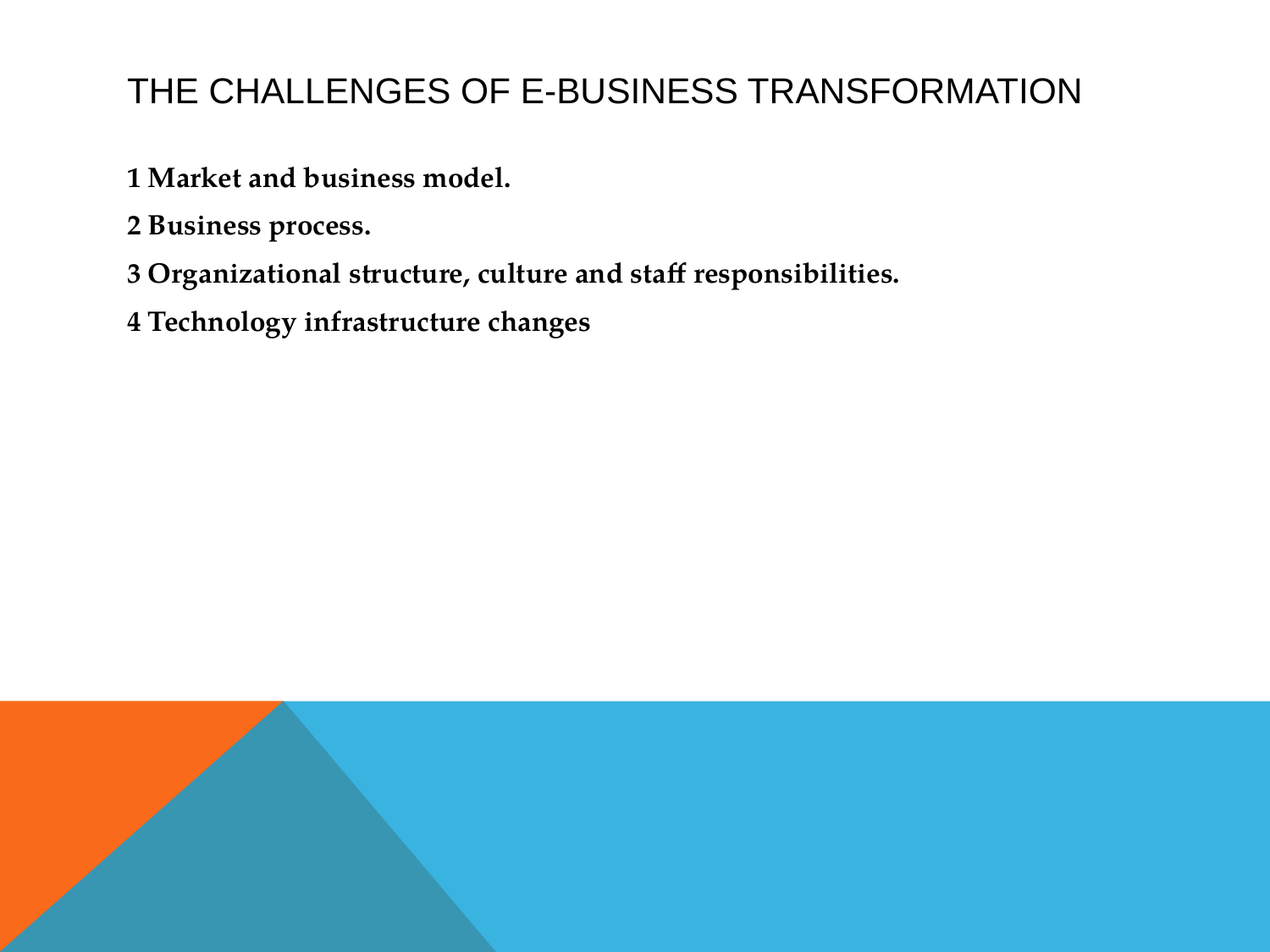

# The challenges of e-business transformation
1 Market and business model.
2 Business process.
3 Organizational structure, culture and staff responsibilities.
4 Technology infrastructure changes